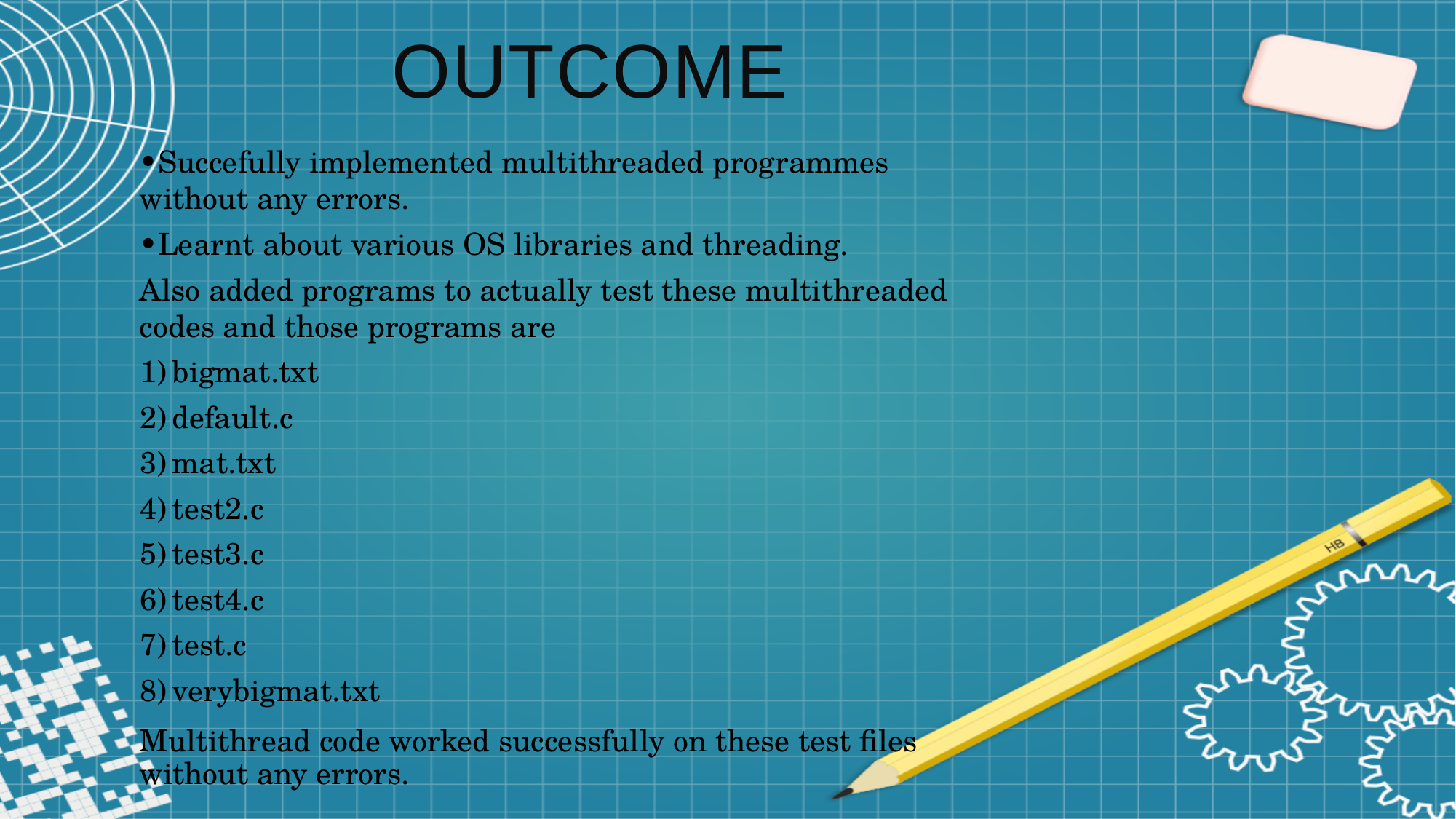

Outcome
•Succefully implemented multithreaded programmes without any errors.
•Learnt about various OS libraries and threading.
Also added programs to actually test these multithreaded codes and those programs are
bigmat.txt
default.c
mat.txt
test2.c
test3.c
test4.c
test.c
verybigmat.txt
Multithread code worked successfully on these test files without any errors.